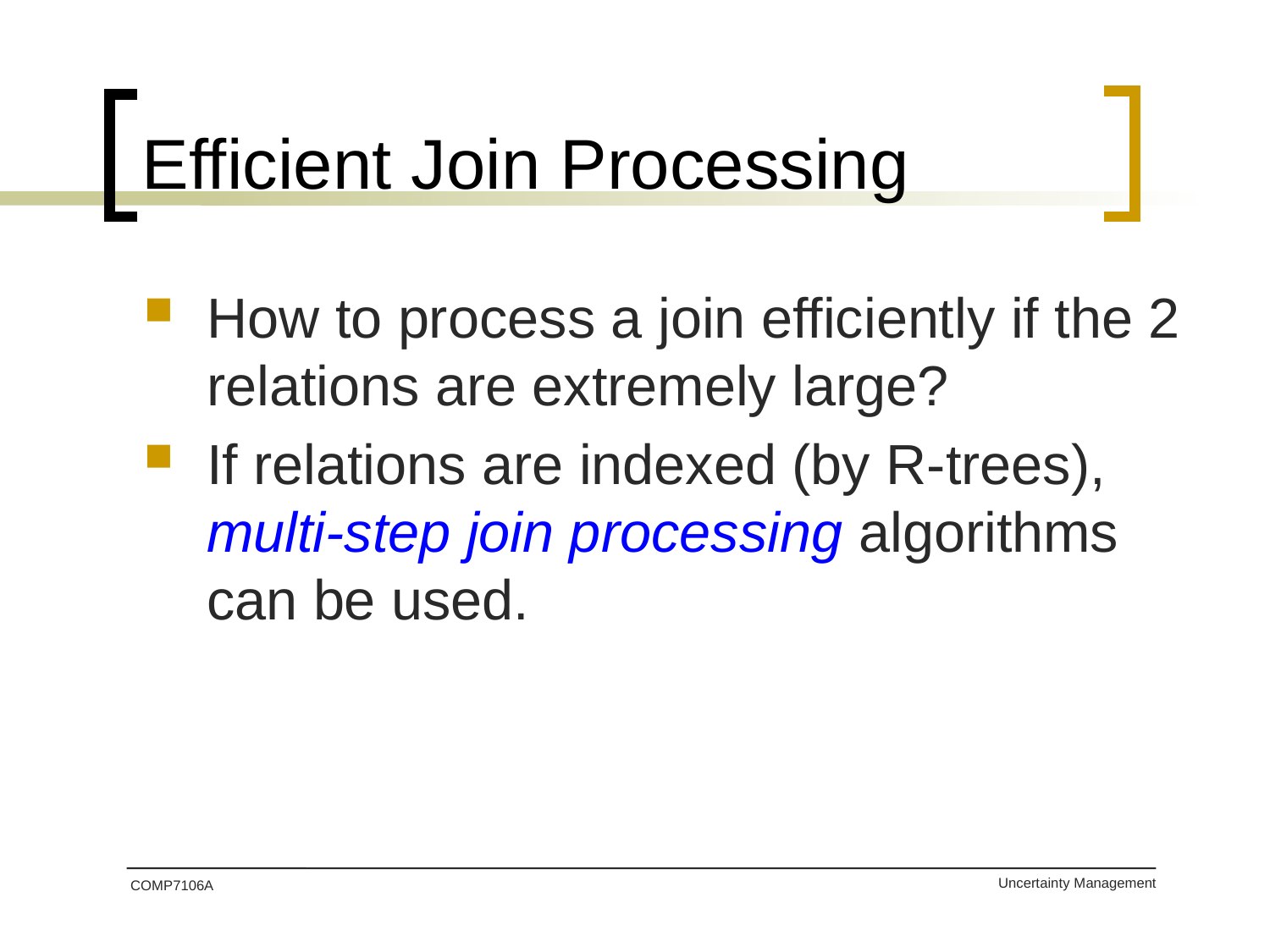

# Efficient Join Processing
How to process a join efficiently if the 2 relations are extremely large?
If relations are indexed (by R-trees), multi-step join processing algorithms can be used.

COMP7106A